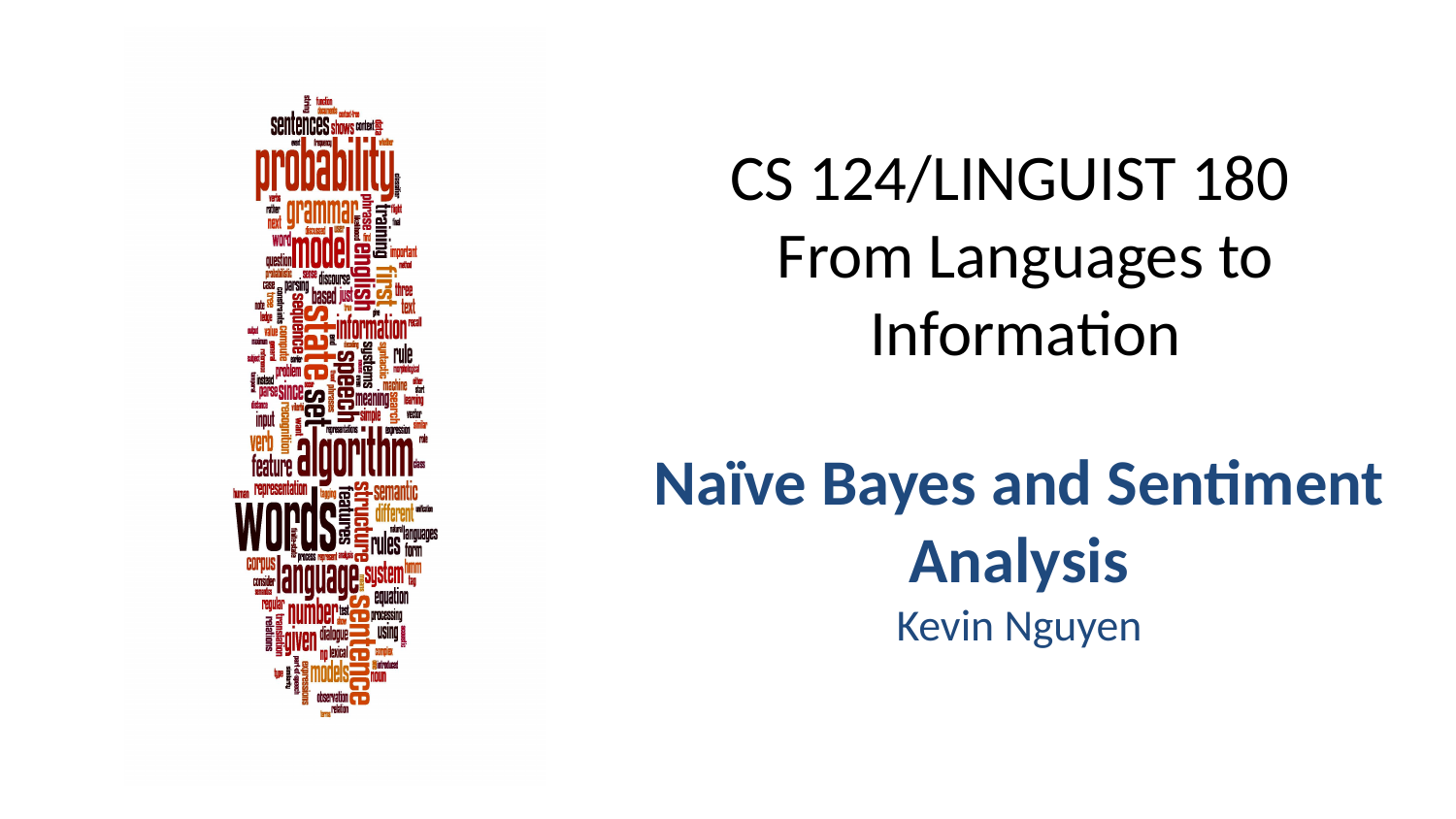

CS 124/LINGUIST 180
From Languages to Information
Naïve Bayes and Sentiment Analysis
Kevin Nguyen